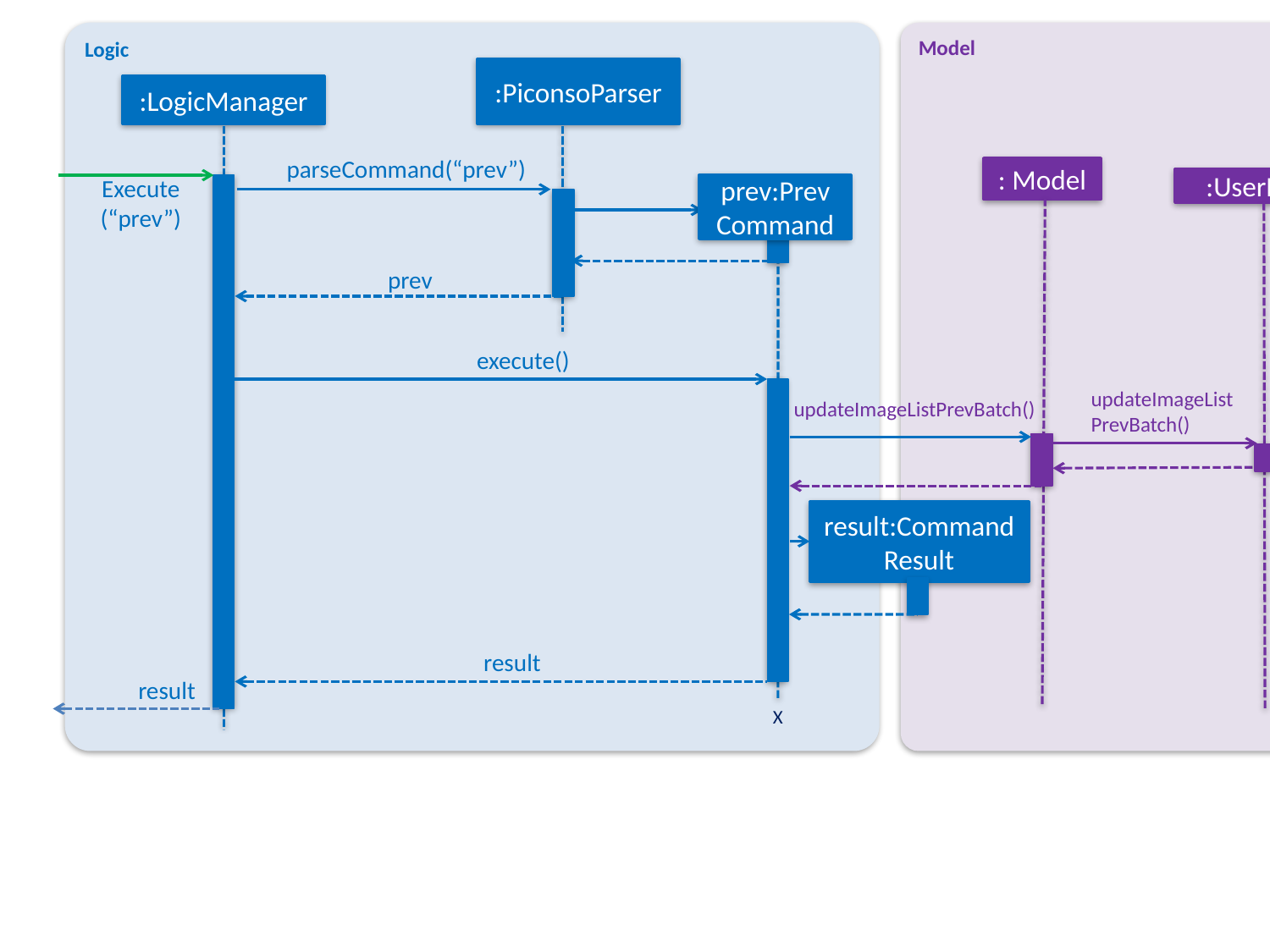

Logic
Model
:PiconsoParser
:LogicManager
parseCommand(“prev”)
: Model
:UserPrefs
Execute
(“prev”)

prev:Prev
Command

prev
execute()

updateImageListPrevBatch()
updateImageListPrevBatch()

result:CommandResult

result
result
X